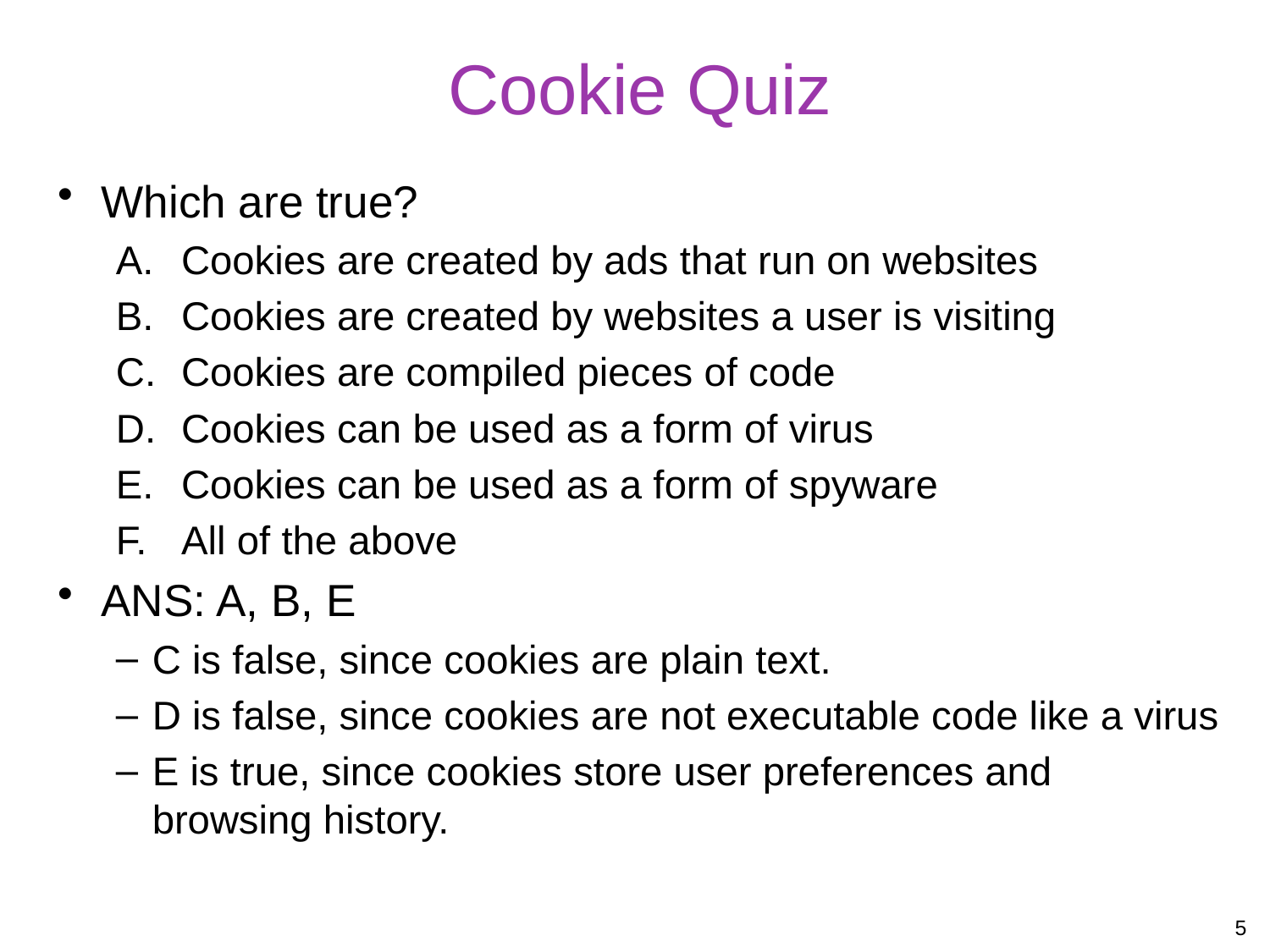

# Cookie Quiz
Which are true?
Cookies are created by ads that run on websites
Cookies are created by websites a user is visiting
Cookies are compiled pieces of code
Cookies can be used as a form of virus
Cookies can be used as a form of spyware
All of the above
ANS: A, B, E
C is false, since cookies are plain text.
D is false, since cookies are not executable code like a virus
E is true, since cookies store user preferences and browsing history.
5